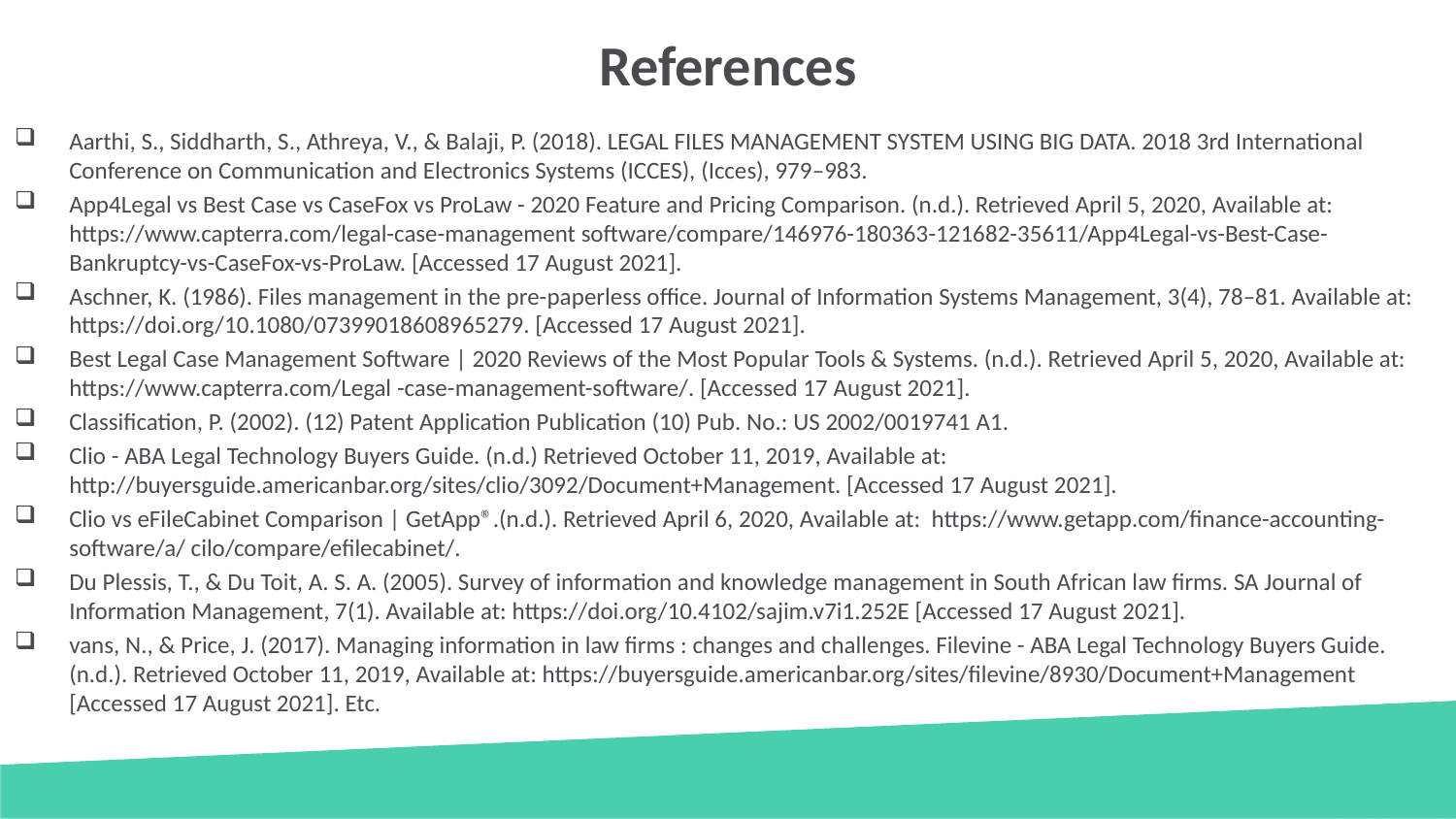

# References
Aarthi, S., Siddharth, S., Athreya, V., & Balaji, P. (2018). LEGAL FILES MANAGEMENT SYSTEM USING BIG DATA. 2018 3rd International Conference on Communication and Electronics Systems (ICCES), (Icces), 979–983.
App4Legal vs Best Case vs CaseFox vs ProLaw - 2020 Feature and Pricing Comparison. (n.d.). Retrieved April 5, 2020, Available at: https://www.capterra.com/legal-case-management software/compare/146976-180363-121682-35611/App4Legal-vs-Best-Case-Bankruptcy-vs-CaseFox-vs-ProLaw. [Accessed 17 August 2021].
Aschner, K. (1986). Files management in the pre-paperless office. Journal of Information Systems Management, 3(4), 78–81. Available at: https://doi.org/10.1080/07399018608965279. [Accessed 17 August 2021].
Best Legal Case Management Software | 2020 Reviews of the Most Popular Tools & Systems. (n.d.). Retrieved April 5, 2020, Available at: https://www.capterra.com/Legal -case-management-software/. [Accessed 17 August 2021].
Classification, P. (2002). (12) Patent Application Publication (10) Pub. No.: US 2002/0019741 A1.
Clio - ABA Legal Technology Buyers Guide. (n.d.) Retrieved October 11, 2019, Available at:  http://buyersguide.americanbar.org/sites/clio/3092/Document+Management. [Accessed 17 August 2021].
Clio vs eFileCabinet Comparison | GetApp®.(n.d.). Retrieved April 6, 2020, Available at:  https://www.getapp.com/finance-accounting-software/a/ cilo/compare/efilecabinet/.
Du Plessis, T., & Du Toit, A. S. A. (2005). Survey of information and knowledge management in South African law firms. SA Journal of Information Management, 7(1). Available at: https://doi.org/10.4102/sajim.v7i1.252E [Accessed 17 August 2021].
vans, N., & Price, J. (2017). Managing information in law firms : changes and challenges. Filevine - ABA Legal Technology Buyers Guide. (n.d.). Retrieved October 11, 2019, Available at: https://buyersguide.americanbar.org/sites/filevine/8930/Document+Management [Accessed 17 August 2021]. Etc.